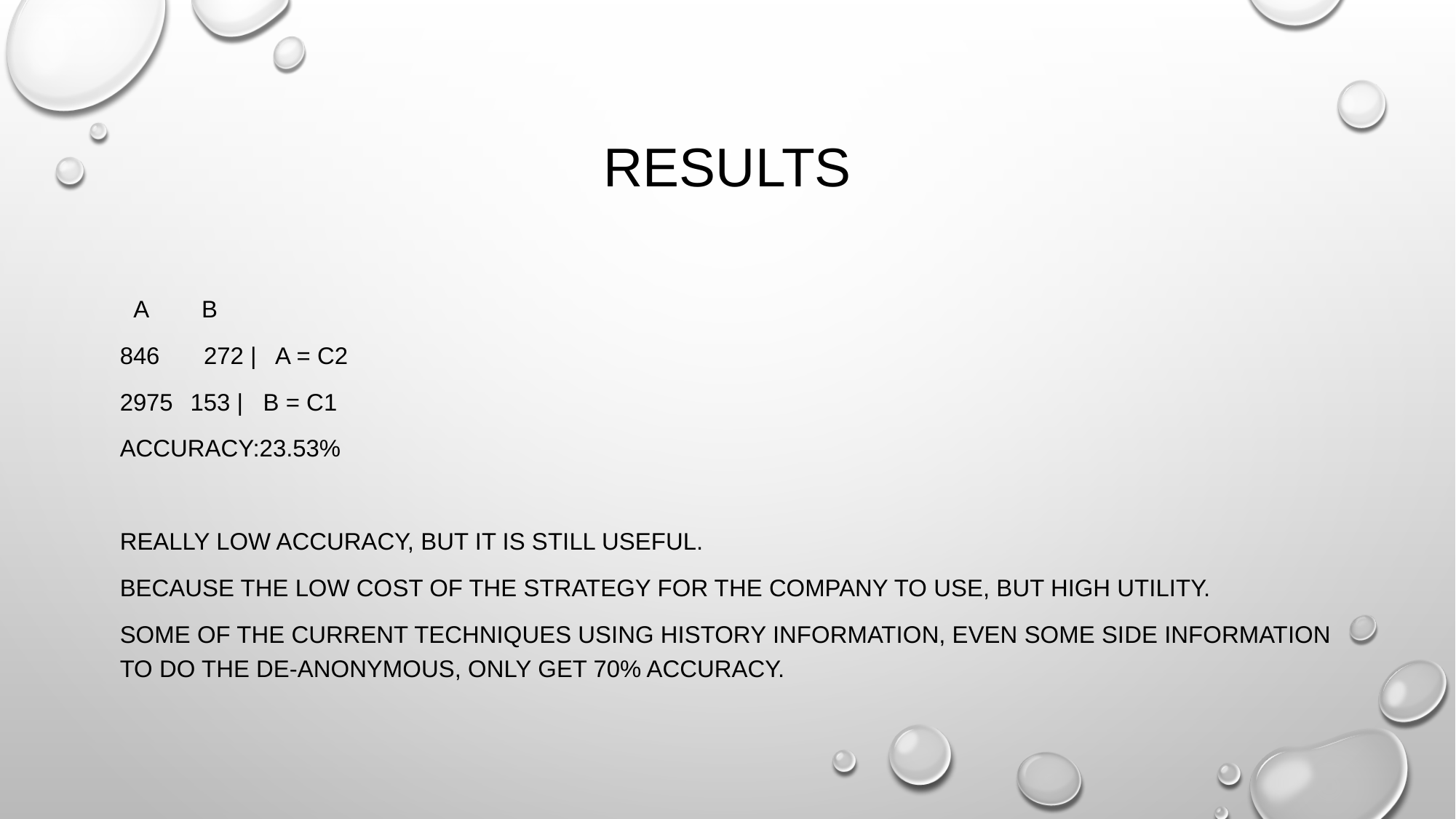

# Results
  a        b
    272 |   a = c2
  153 |   b = c1
Accuracy:23.53%

Really low accuracy, but it is still useful.
Because the low cost of the strategy for the company to use, but high utility.
Some of the current techniques using history information, even some side information to do the de-anonymous, only get 70% accuracy.